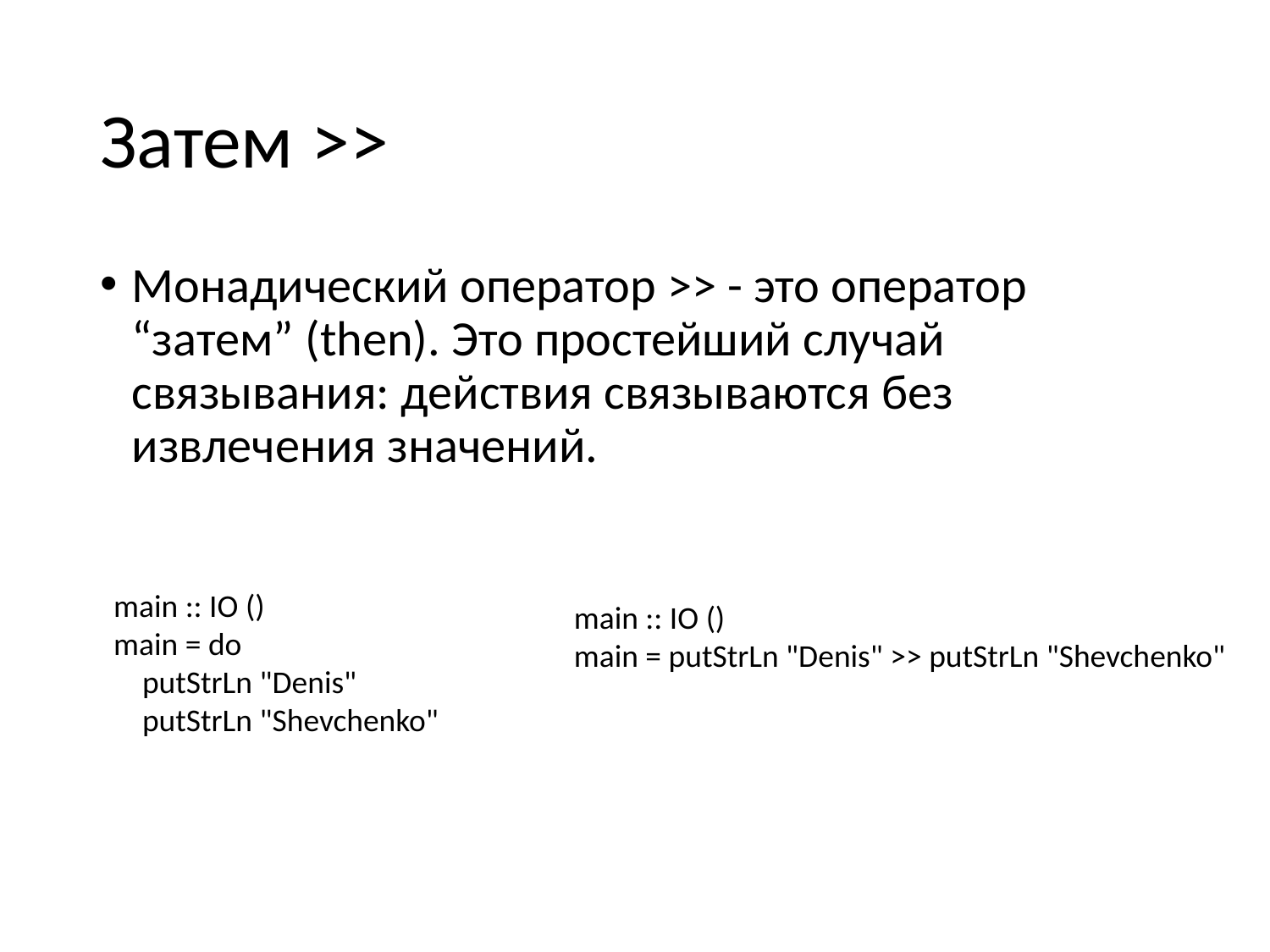

# Затем >>
Монадический оператор >> - это оператор “затем” (then). Это простейший случай связывания: действия связываются без извлечения значений.
main :: IO ()
main = do
    putStrLn "Denis"
    putStrLn "Shevchenko"
main :: IO ()
main = putStrLn "Denis" >> putStrLn "Shevchenko"